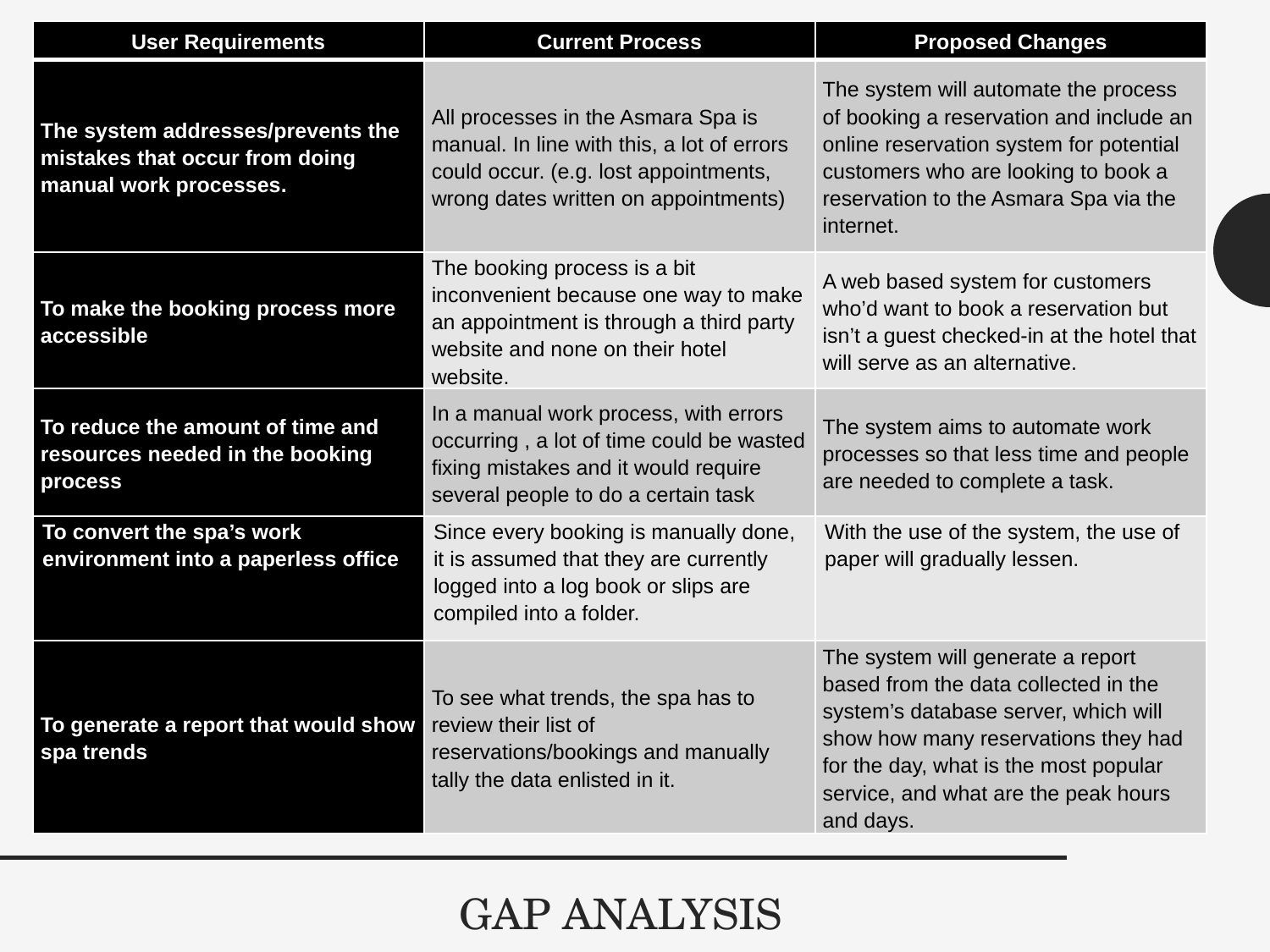

| User Requirements | Current Process | Proposed Changes |
| --- | --- | --- |
| The system addresses/prevents the mistakes that occur from doing manual work processes. | All processes in the Asmara Spa is manual. In line with this, a lot of errors could occur. (e.g. lost appointments, wrong dates written on appointments) | The system will automate the process of booking a reservation and include an online reservation system for potential customers who are looking to book a reservation to the Asmara Spa via the internet. |
| To make the booking process more accessible | The booking process is a bit inconvenient because one way to make an appointment is through a third party website and none on their hotel website. | A web based system for customers who’d want to book a reservation but isn’t a guest checked-in at the hotel that will serve as an alternative. |
| To reduce the amount of time and resources needed in the booking process | In a manual work process, with errors occurring , a lot of time could be wasted fixing mistakes and it would require several people to do a certain task | The system aims to automate work processes so that less time and people are needed to complete a task. |
| To convert the spa’s work environment into a paperless office | Since every booking is manually done, it is assumed that they are currently logged into a log book or slips are compiled into a folder. | With the use of the system, the use of paper will gradually lessen. |
| To generate a report that would show spa trends | To see what trends, the spa has to review their list of reservations/bookings and manually tally the data enlisted in it. | The system will generate a report based from the data collected in the system’s database server, which will show how many reservations they had for the day, what is the most popular service, and what are the peak hours and days. |
#
GAP ANALYSIS